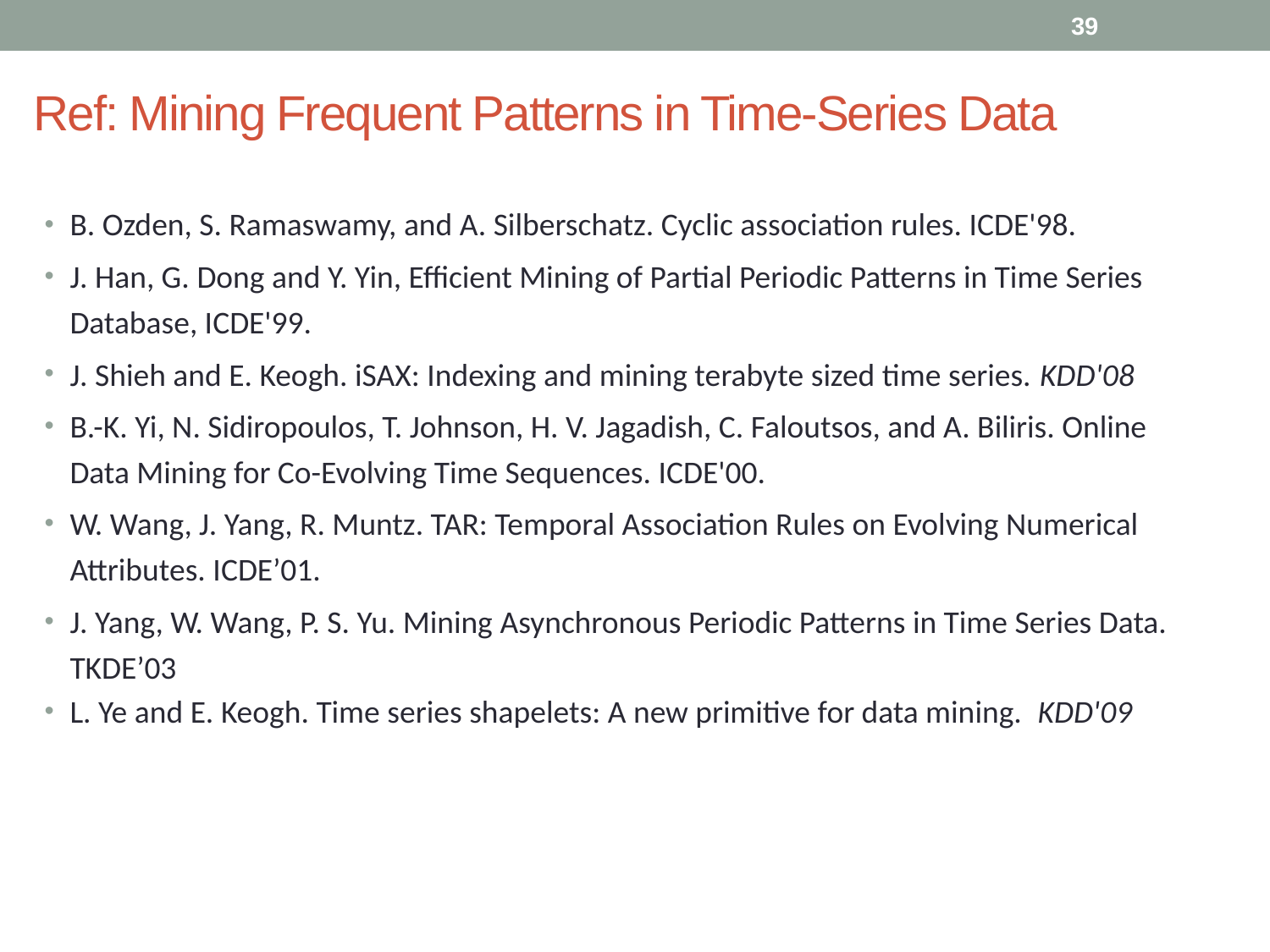

39
# Ref: Mining Frequent Patterns in Time-Series Data
B. Ozden, S. Ramaswamy, and A. Silberschatz. Cyclic association rules. ICDE'98.
J. Han, G. Dong and Y. Yin, Efficient Mining of Partial Periodic Patterns in Time Series Database, ICDE'99.
J. Shieh and E. Keogh. iSAX: Indexing and mining terabyte sized time series. KDD'08
B.-K. Yi, N. Sidiropoulos, T. Johnson, H. V. Jagadish, C. Faloutsos, and A. Biliris. Online Data Mining for Co-Evolving Time Sequences. ICDE'00.
W. Wang, J. Yang, R. Muntz. TAR: Temporal Association Rules on Evolving Numerical Attributes. ICDE’01.
J. Yang, W. Wang, P. S. Yu. Mining Asynchronous Periodic Patterns in Time Series Data. TKDE’03
L. Ye and E. Keogh. Time series shapelets: A new primitive for data mining.  KDD'09